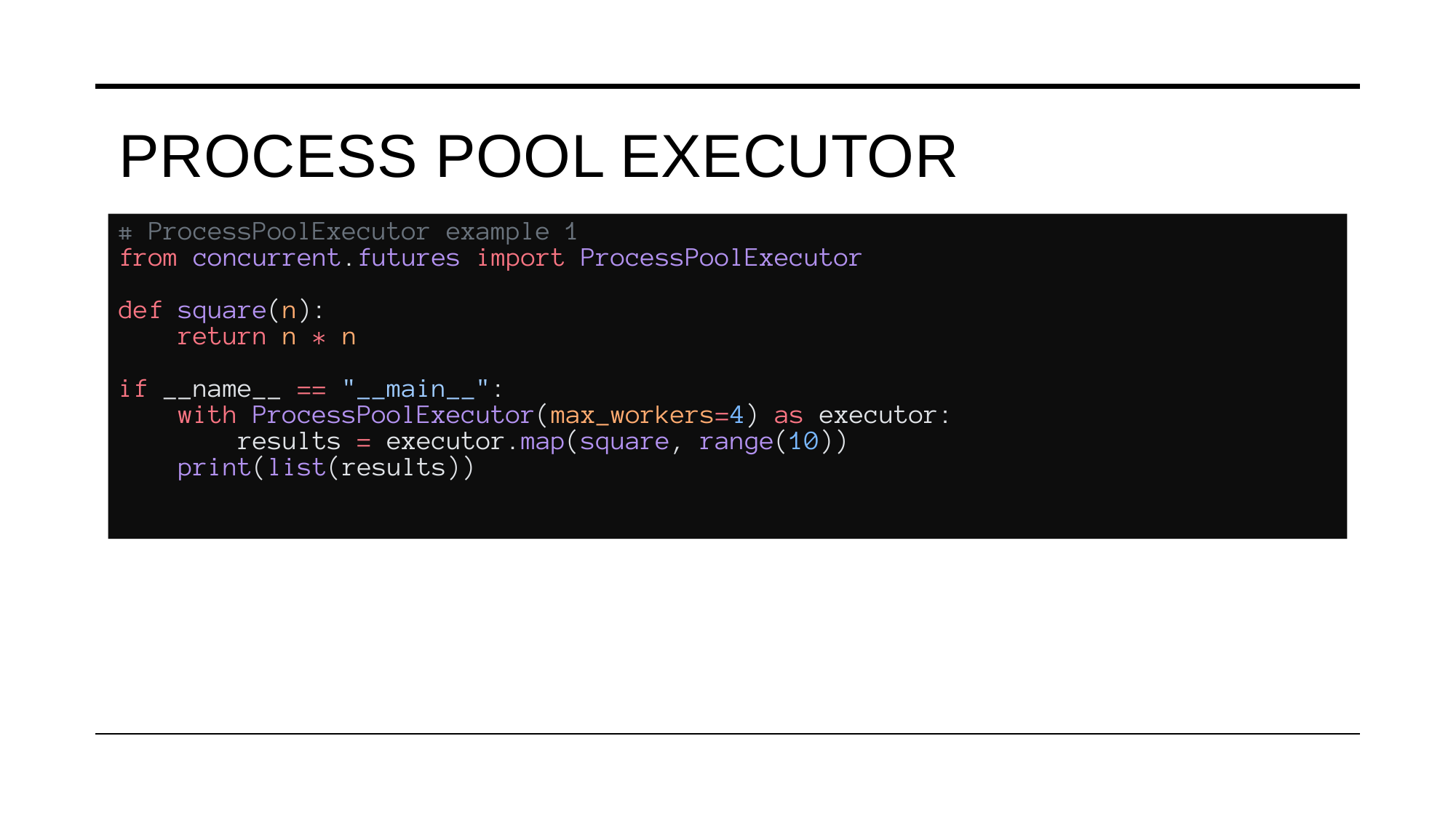

# Process pool executor
# ProcessPoolExecutor example 1
from concurrent.futures import ProcessPoolExecutor
def square(n):
    return n * n
if __name__ == "__main__":
    with ProcessPoolExecutor(max_workers=4) as executor:
        results = executor.map(square, range(10))
    print(list(results))